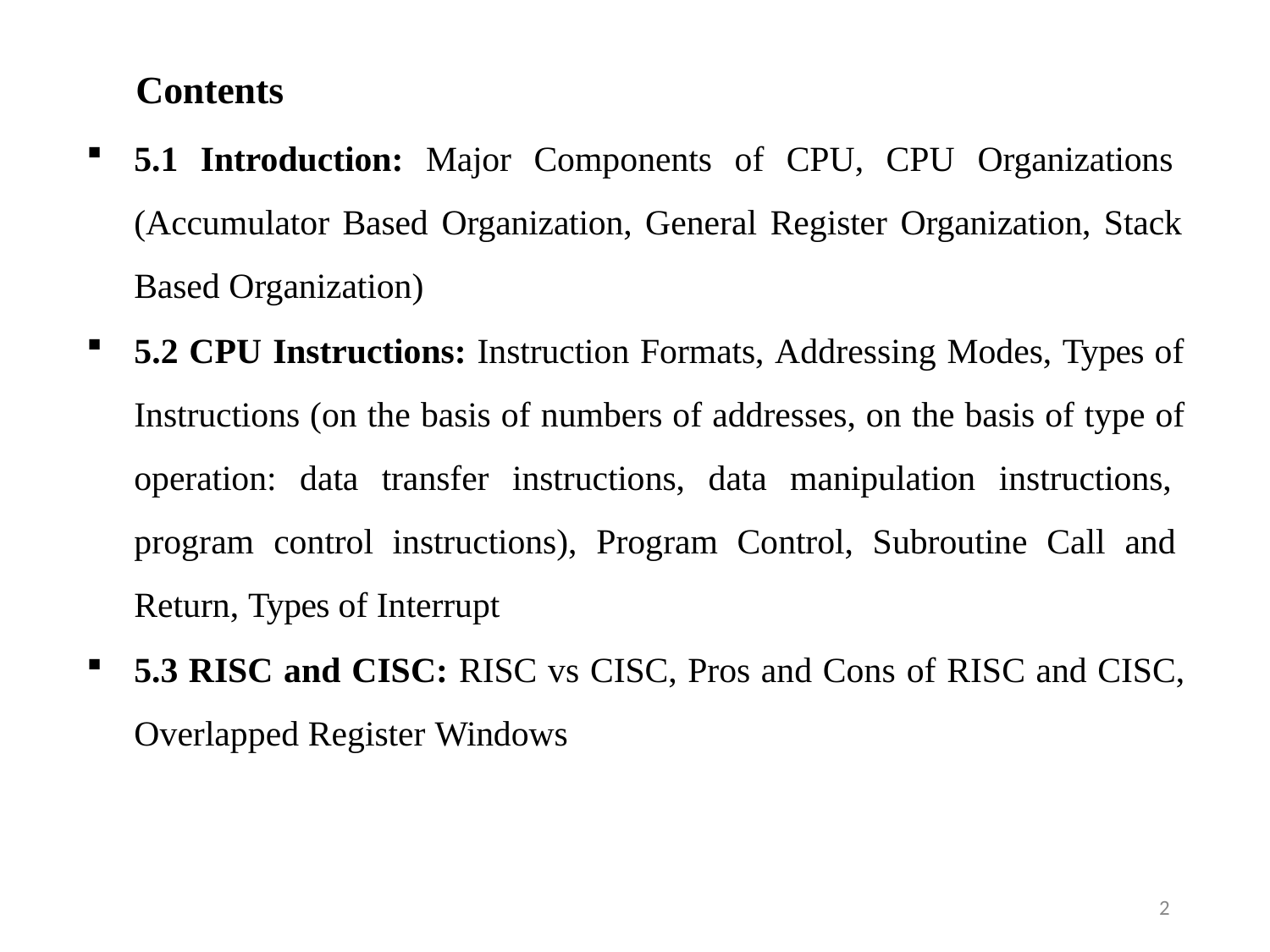

# Contents
5.1 Introduction: Major Components of CPU, CPU Organizations  (Accumulator Based Organization, General Register Organization, Stack  Based Organization)
5.2 CPU Instructions: Instruction Formats, Addressing Modes, Types of  Instructions (on the basis of numbers of addresses, on the basis of type of  operation: data transfer instructions, data manipulation instructions,  program control instructions), Program Control, Subroutine Call and  Return, Types of Interrupt
5.3 RISC and CISC: RISC vs CISC, Pros and Cons of RISC and CISC,  Overlapped Register Windows
2